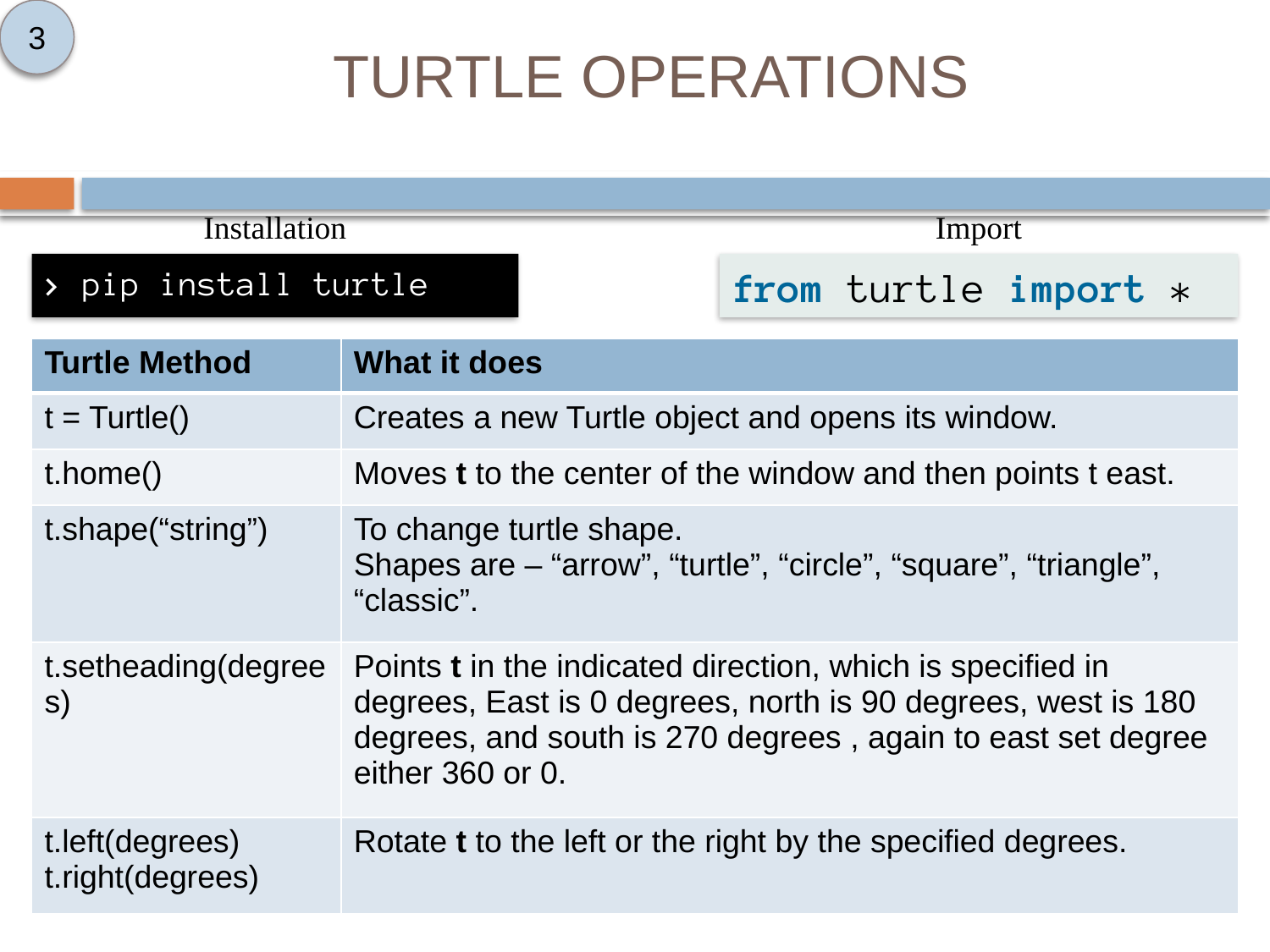

3
# TURTLE OPERATIONS
Installation
Import
> pip install turtle
from turtle import *
| Turtle Method | What it does |
| --- | --- |
| t = Turtle() | Creates a new Turtle object and opens its window. |
| t.home() | Moves t to the center of the window and then points t east. |
| t.shape(“string”) | To change turtle shape. Shapes are – “arrow”, “turtle”, “circle”, “square”, “triangle”, “classic”. |
| t.setheading(degrees) | Points t in the indicated direction, which is specified in degrees, East is 0 degrees, north is 90 degrees, west is 180 degrees, and south is 270 degrees , again to east set degree either 360 or 0. |
| t.left(degrees) t.right(degrees) | Rotate t to the left or the right by the specified degrees. |